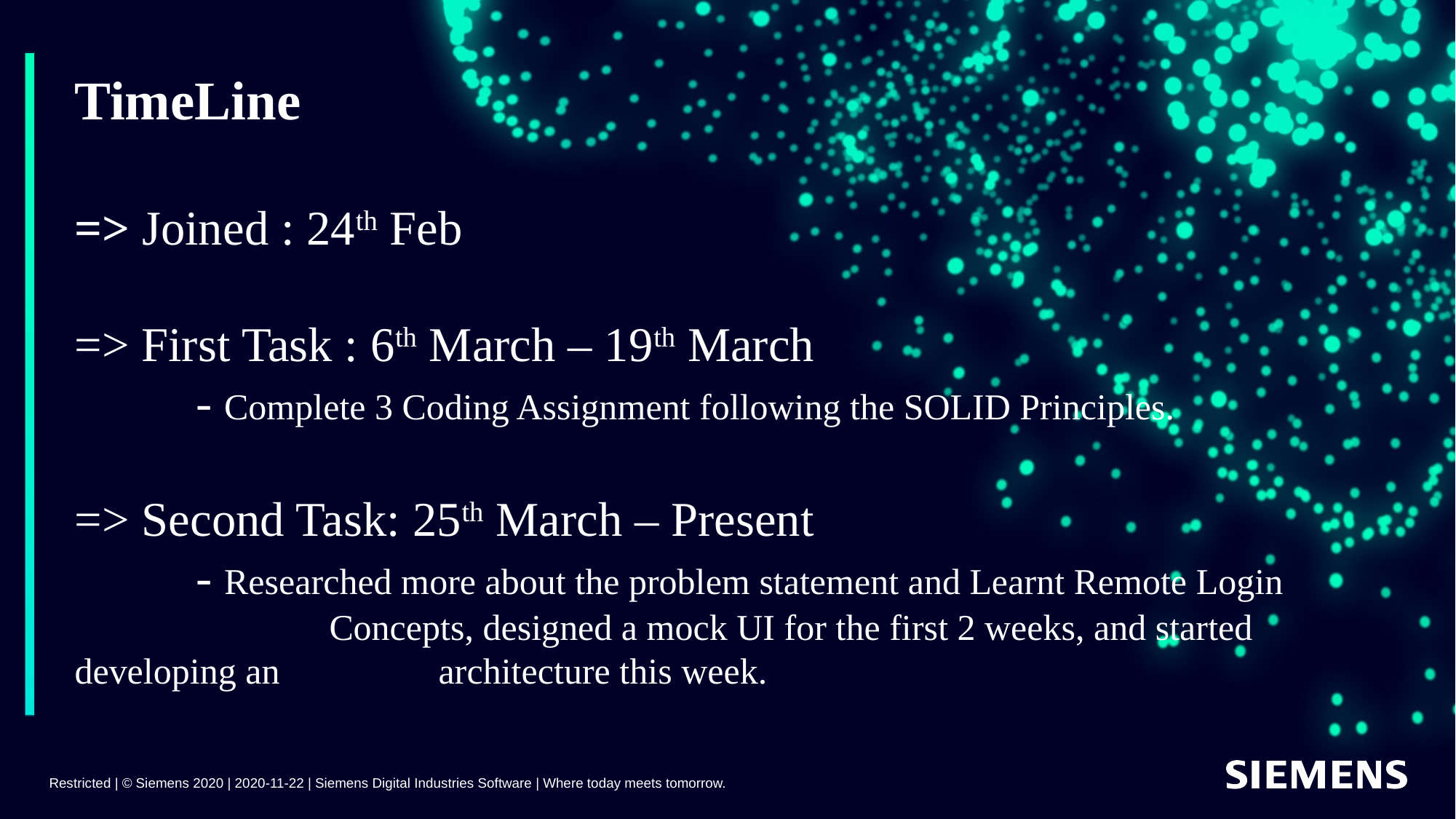

# TimeLine => Joined : 24th Feb => First Task : 6th March – 19th March - Complete 3 Coding Assignment following the SOLID Principles. => Second Task: 25th March – Present - Researched more about the problem statement and Learnt Remote Login    		    Concepts, designed a mock UI for the first 2 weeks, and started developing an 		    architecture this week.
Restricted | © Siemens 2020 | 2020-11-22 | Siemens Digital Industries Software | Where today meets tomorrow.